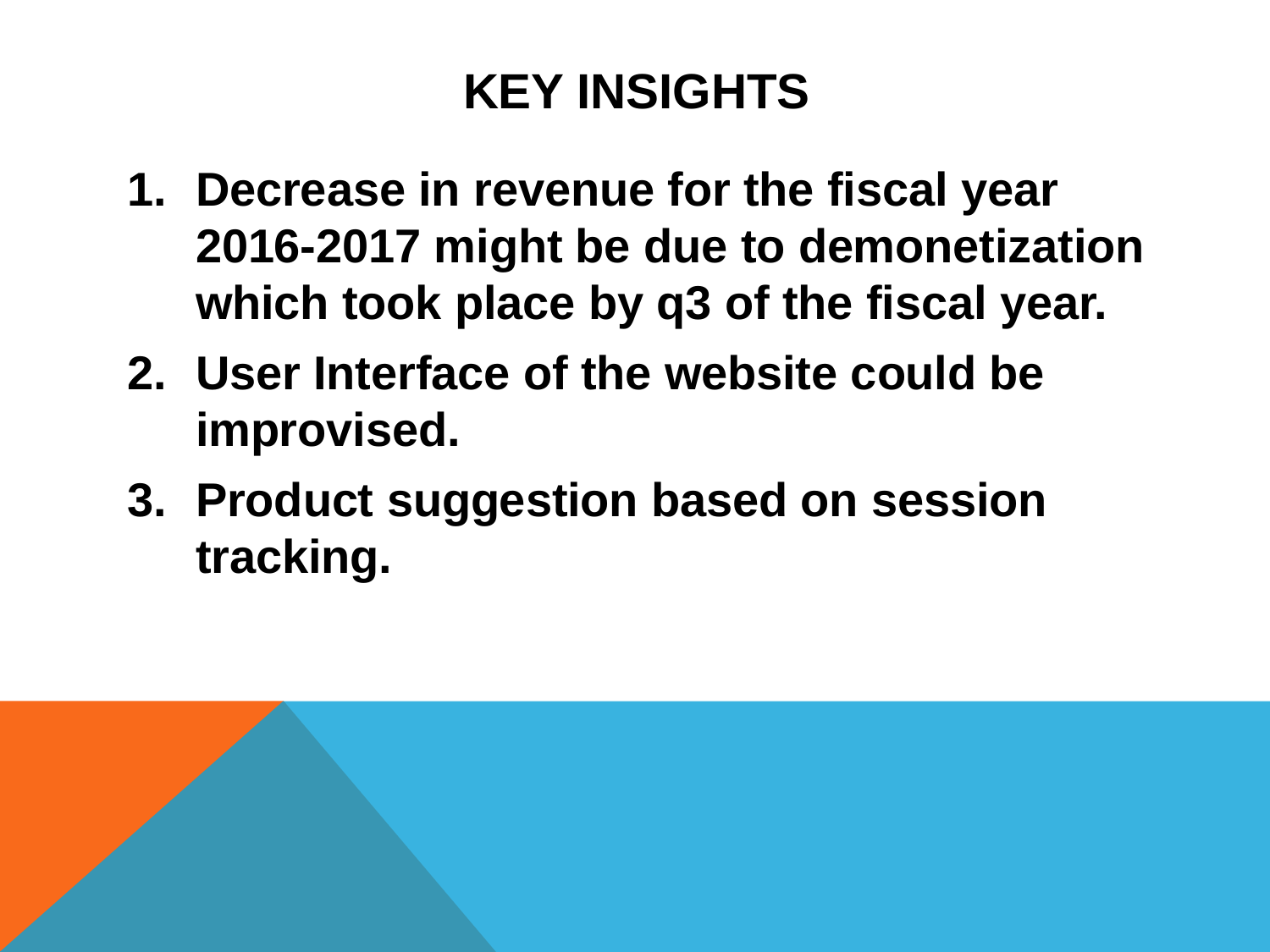

# Key Insights
Decrease in revenue for the fiscal year 2016-2017 might be due to demonetization which took place by q3 of the fiscal year.
User Interface of the website could be improvised.
Product suggestion based on session tracking.